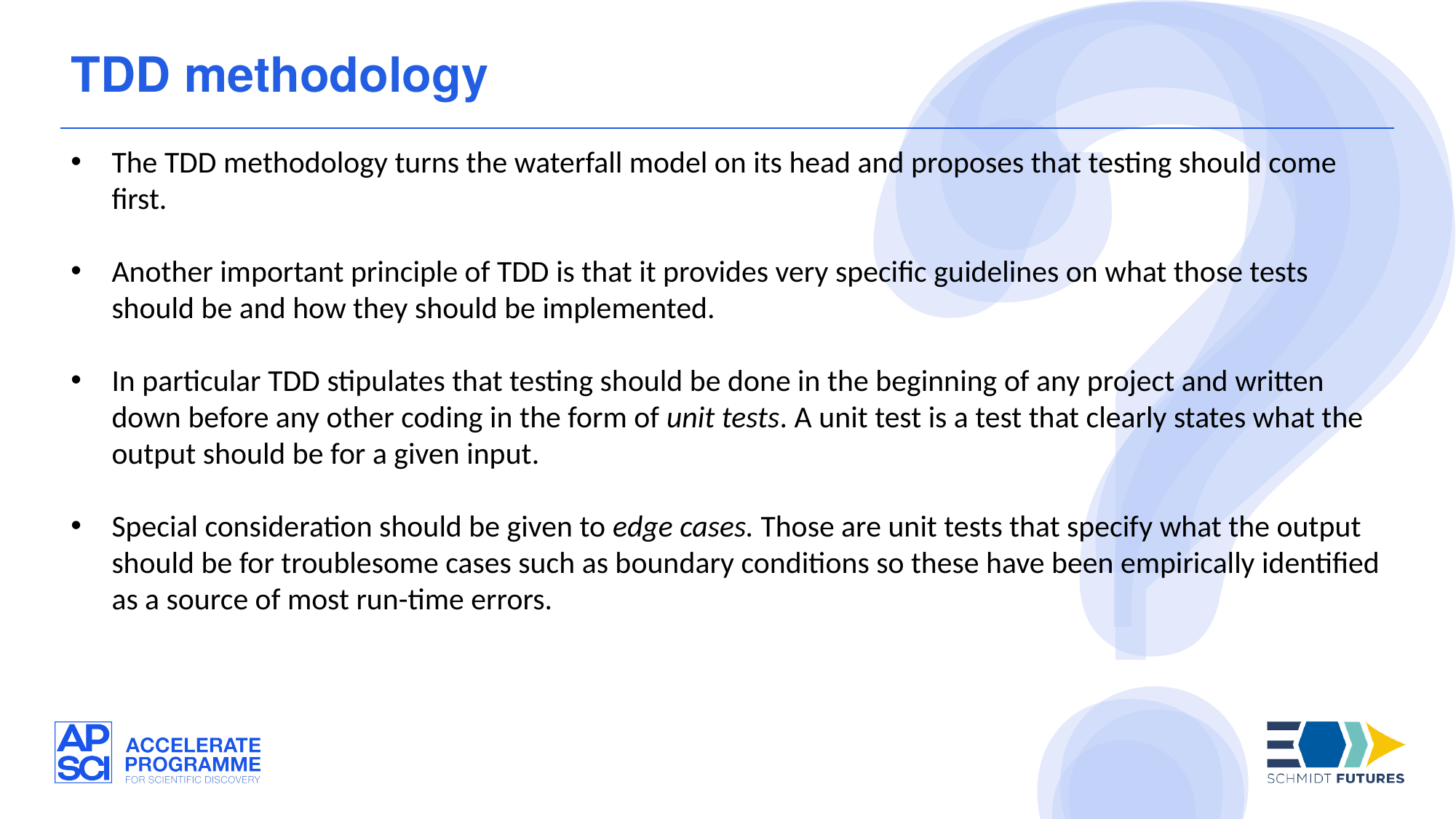

TDD methodology

The TDD methodology turns the waterfall model on its head and proposes that testing should come first.

Another important principle of TDD is that it provides very specific guidelines on what those tests should be and how they should be implemented.

In particular TDD stipulates that testing should be done in the beginning of any project and written down before any other coding in the form of unit tests. A unit test is a test that clearly states what the output should be for a given input.

Special consideration should be given to edge cases. Those are unit tests that specify what the output should be for troublesome cases such as boundary conditions so these have been empirically identified as a source of most run-time errors.